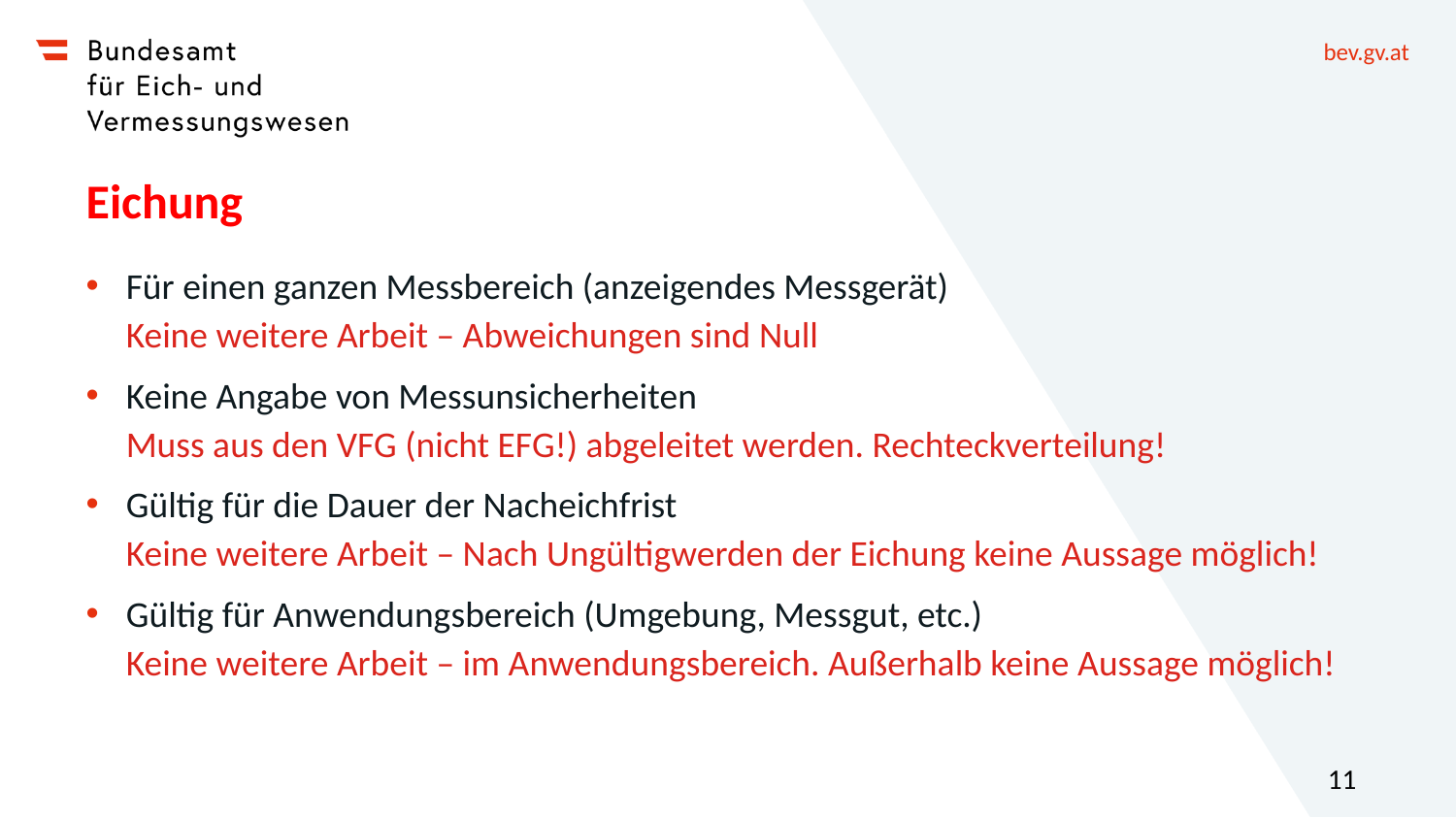

# Eichung
Für einen ganzen Messbereich (anzeigendes Messgerät)
Keine weitere Arbeit – Abweichungen sind Null
Keine Angabe von Messunsicherheiten
Muss aus den VFG (nicht EFG!) abgeleitet werden. Rechteckverteilung!
Gültig für die Dauer der Nacheichfrist
Keine weitere Arbeit – Nach Ungültigwerden der Eichung keine Aussage möglich!
Gültig für Anwendungsbereich (Umgebung, Messgut, etc.)
Keine weitere Arbeit – im Anwendungsbereich. Außerhalb keine Aussage möglich!

11